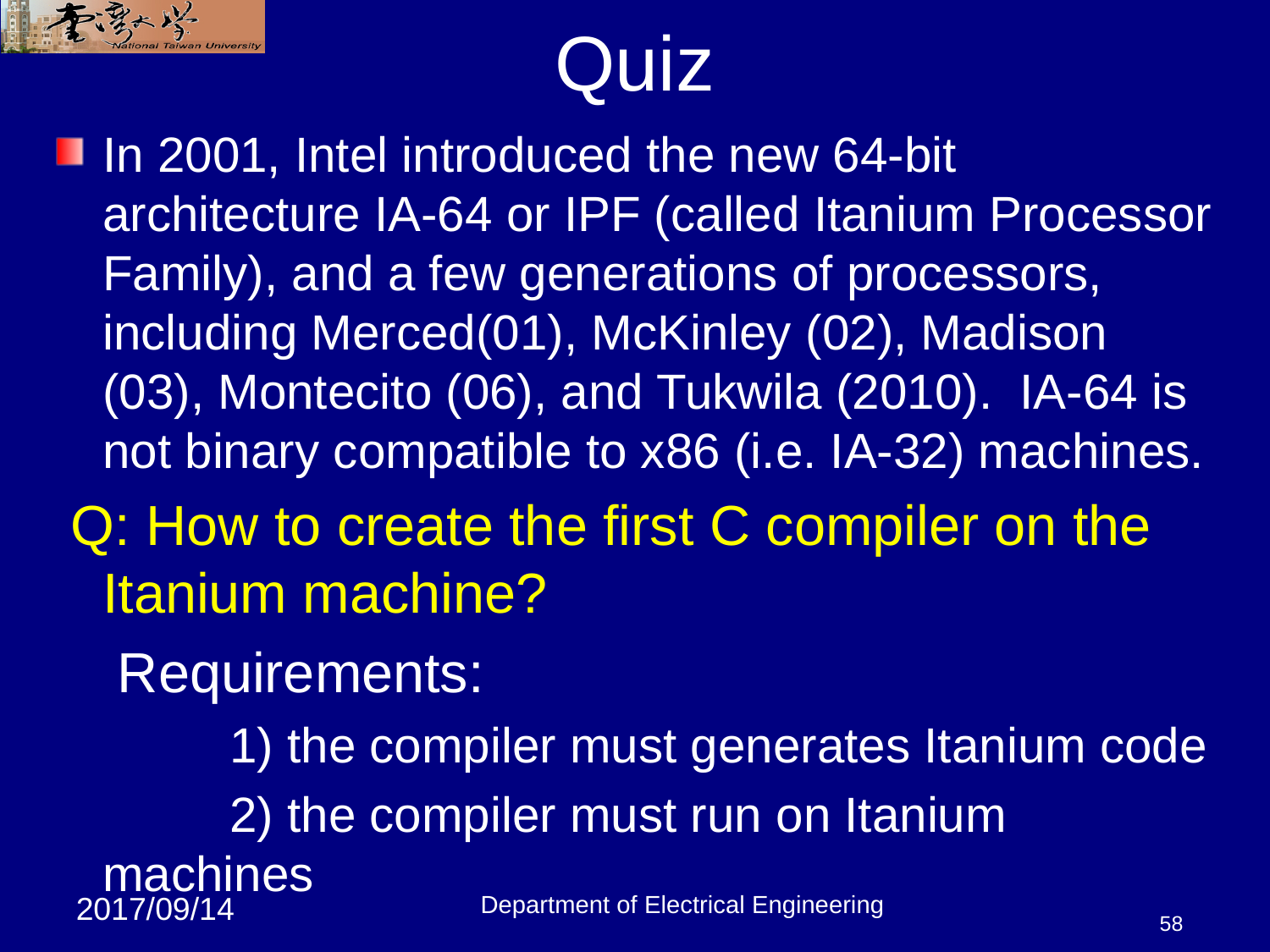

58
# Quiz
In 2001, Intel introduced the new 64-bit architecture IA-64 or IPF (called Itanium Processor Family), and a few generations of processors, including Merced(01), McKinley (02), Madison (03), Montecito (06), and Tukwila (2010).  IA-64 is not binary compatible to x86 (i.e. IA-32) machines.
 Q: How to create the first C compiler on the Itanium machine?
    Requirements:
		1) the compiler must generates Itanium code
		2) the compiler must run on Itanium machines
Department of Electrical Engineering